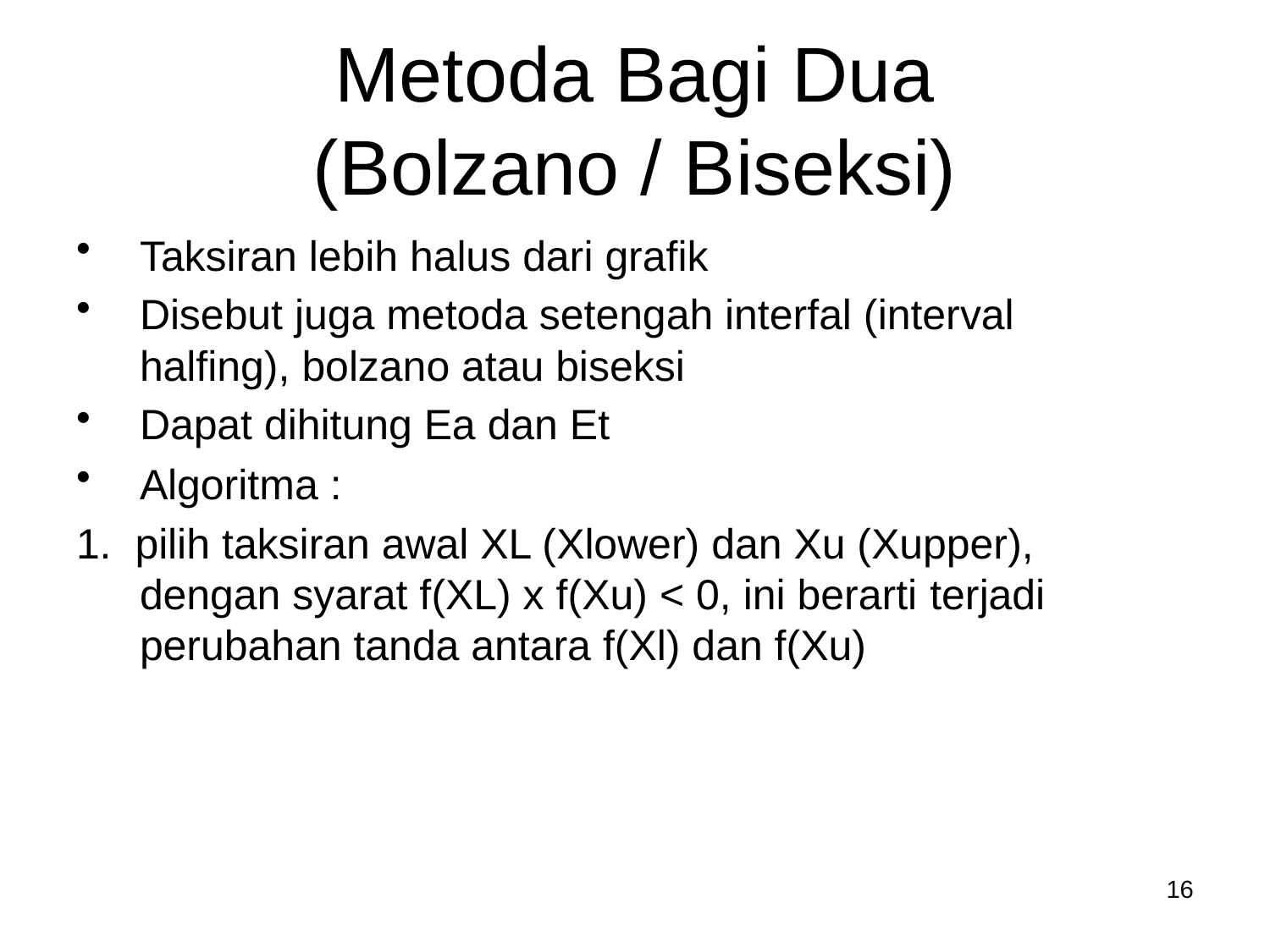

# Metoda Bagi Dua (Bolzano / Biseksi)
Taksiran lebih halus dari grafik
Disebut juga metoda setengah interfal (interval halfing), bolzano atau biseksi
Dapat dihitung Ea dan Et
Algoritma :
1.  pilih taksiran awal XL (Xlower) dan Xu (Xupper), dengan syarat f(XL) x f(Xu) < 0, ini berarti terjadi perubahan tanda antara f(Xl) dan f(Xu)
16